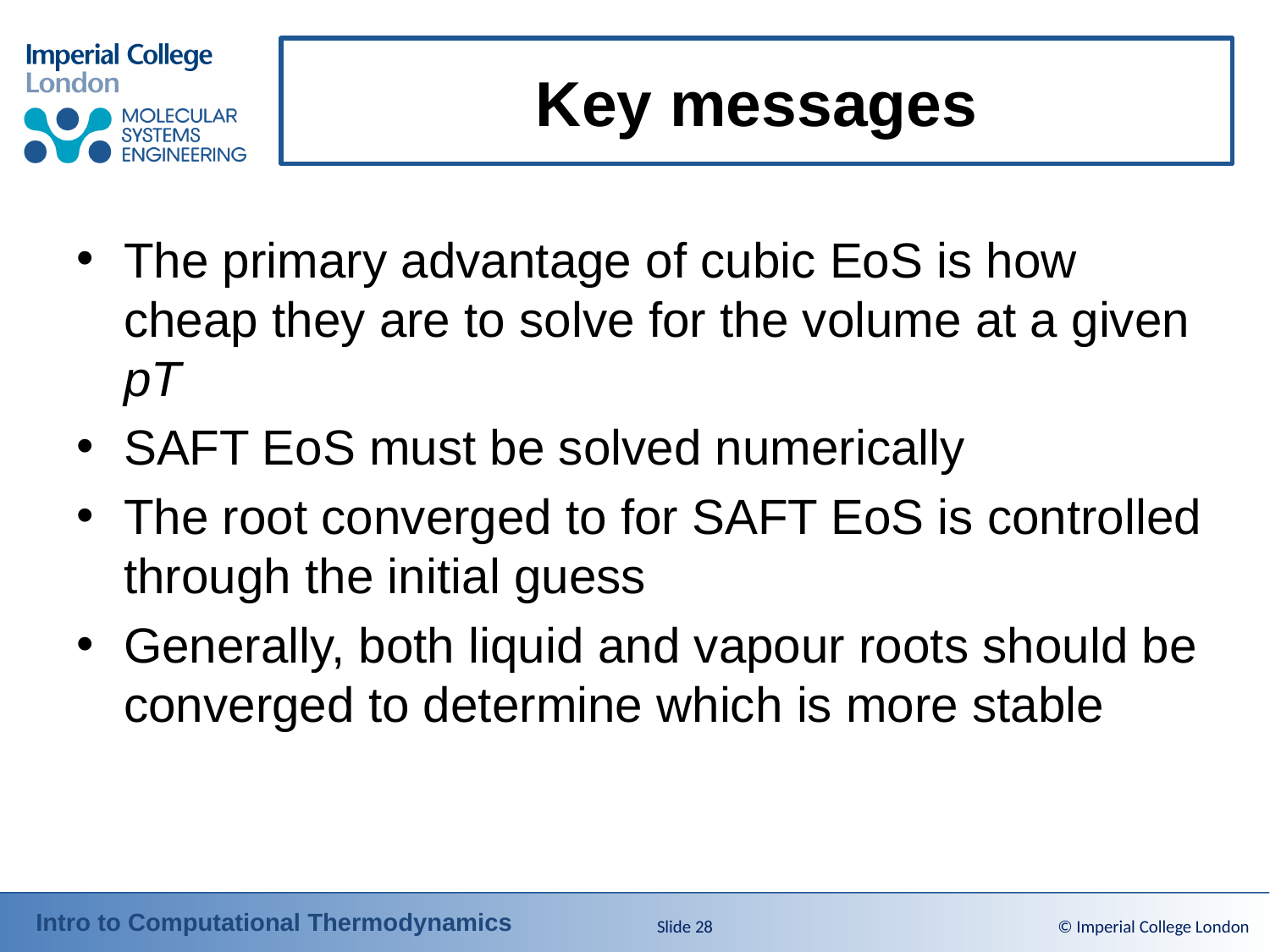

# Key messages
The primary advantage of cubic EoS is how cheap they are to solve for the volume at a given pT
SAFT EoS must be solved numerically
The root converged to for SAFT EoS is controlled through the initial guess
Generally, both liquid and vapour roots should be converged to determine which is more stable
Slide 28
© Imperial College London